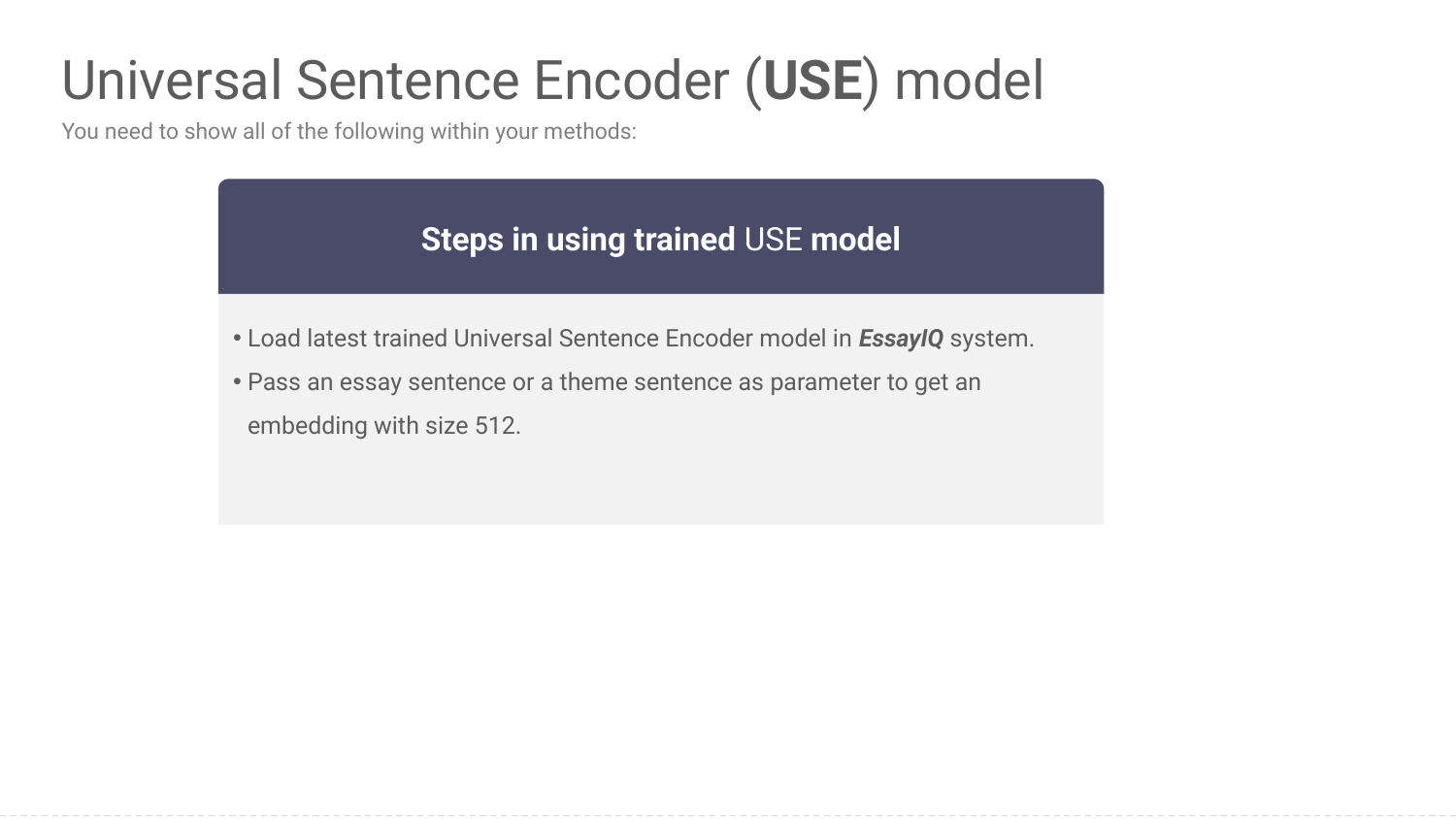

# Universal Sentence Encoder (USE) model
You need to show all of the following within your methods:
Steps in using trained USE model
Load latest trained Universal Sentence Encoder model in EssayIQ system.
Pass an essay sentence or a theme sentence as parameter to get an embedding with size 512.